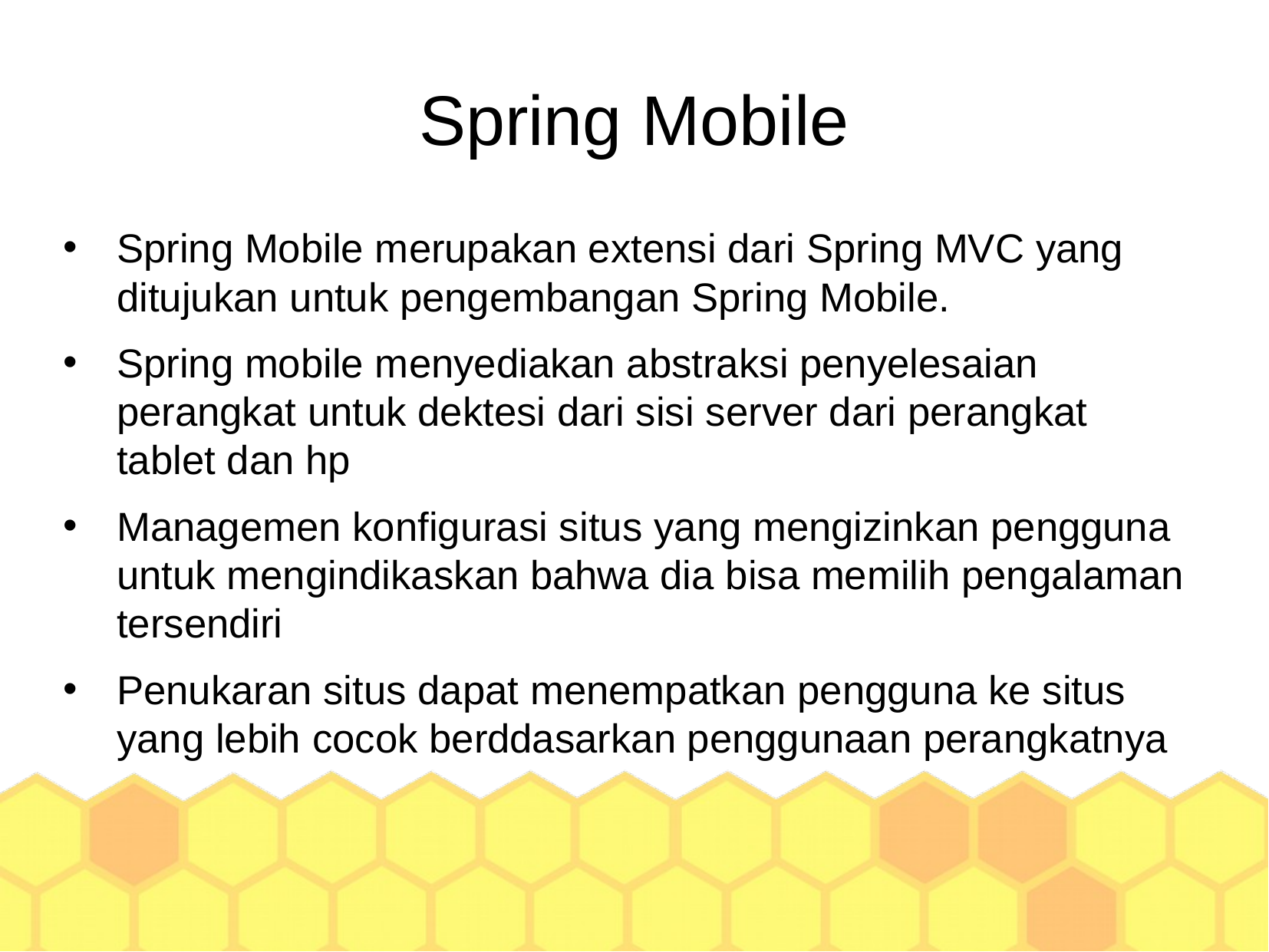

# Spring Mobile
Spring Mobile merupakan extensi dari Spring MVC yang ditujukan untuk pengembangan Spring Mobile.
Spring mobile menyediakan abstraksi penyelesaian perangkat untuk dektesi dari sisi server dari perangkat  tablet dan hp
Managemen konfigurasi situs yang mengizinkan pengguna untuk mengindikaskan bahwa dia bisa memilih pengalaman tersendiri
Penukaran situs dapat menempatkan pengguna ke situs yang lebih cocok berddasarkan penggunaan perangkatnya